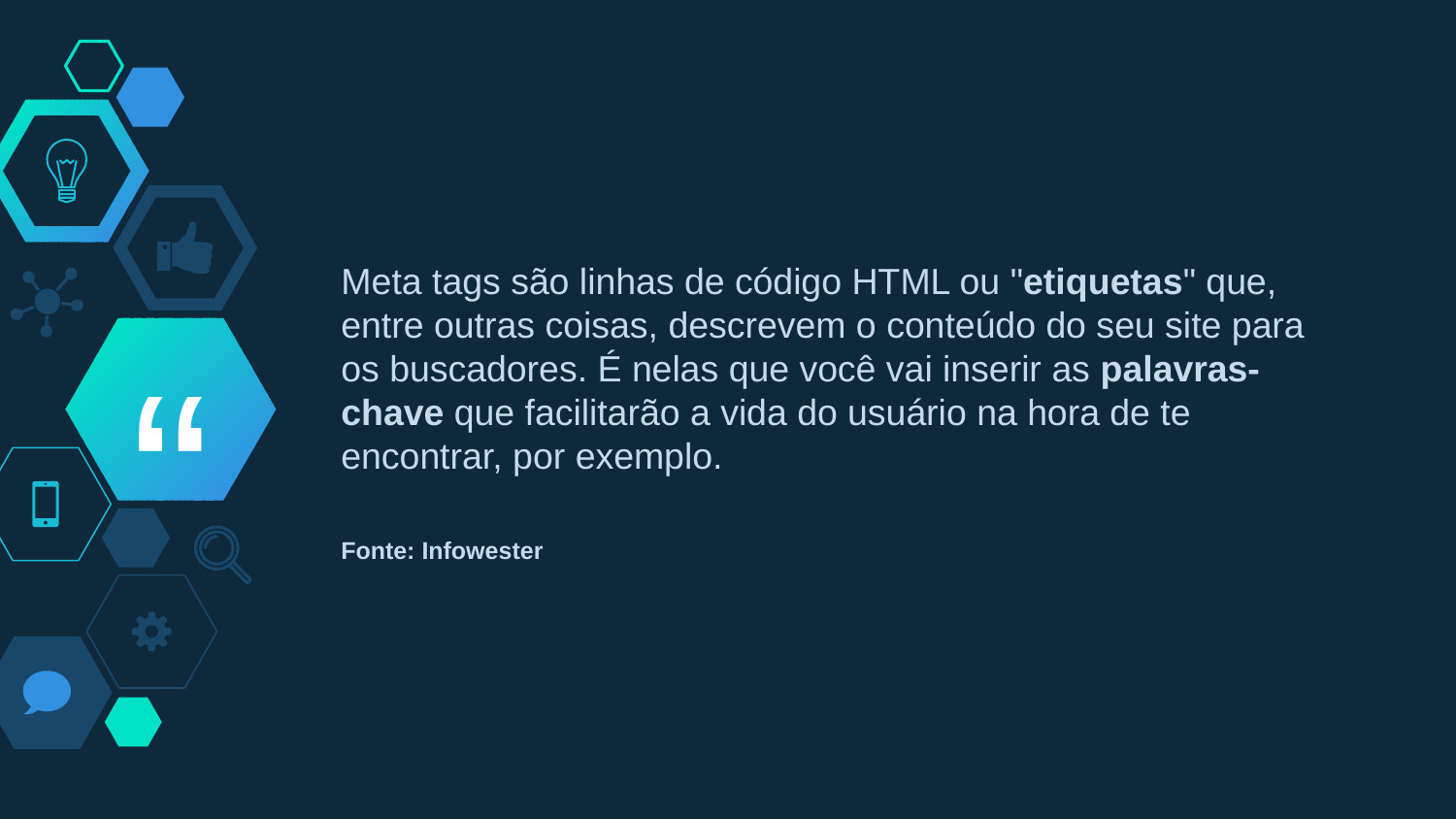

Meta tags são linhas de código HTML ou "etiquetas" que, entre outras coisas, descrevem o conteúdo do seu site para os buscadores. É nelas que você vai inserir as palavras-chave que facilitarão a vida do usuário na hora de te encontrar, por exemplo.

Fonte: Infowester